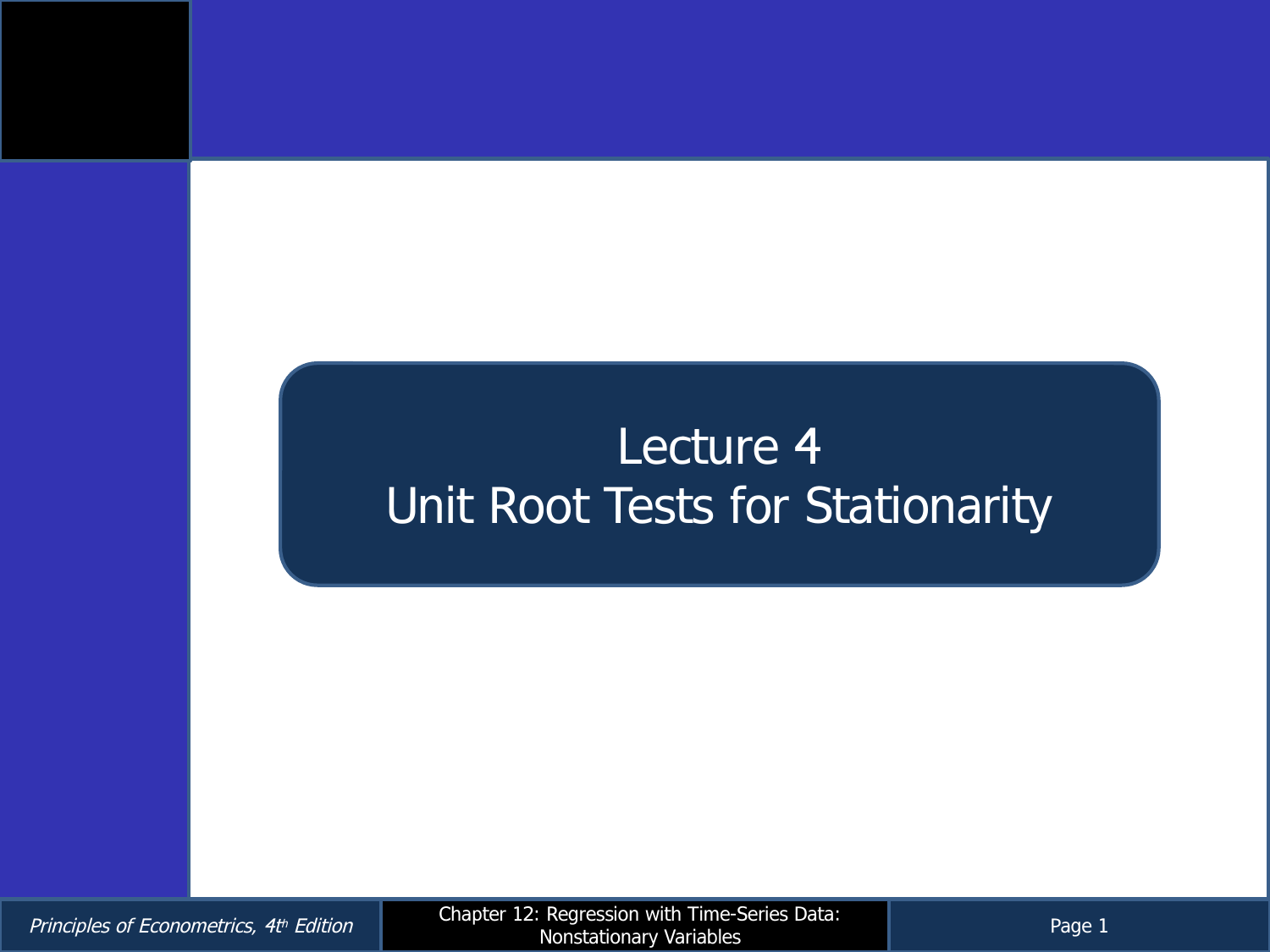

Lecture 4
Unit Root Tests for Stationarity